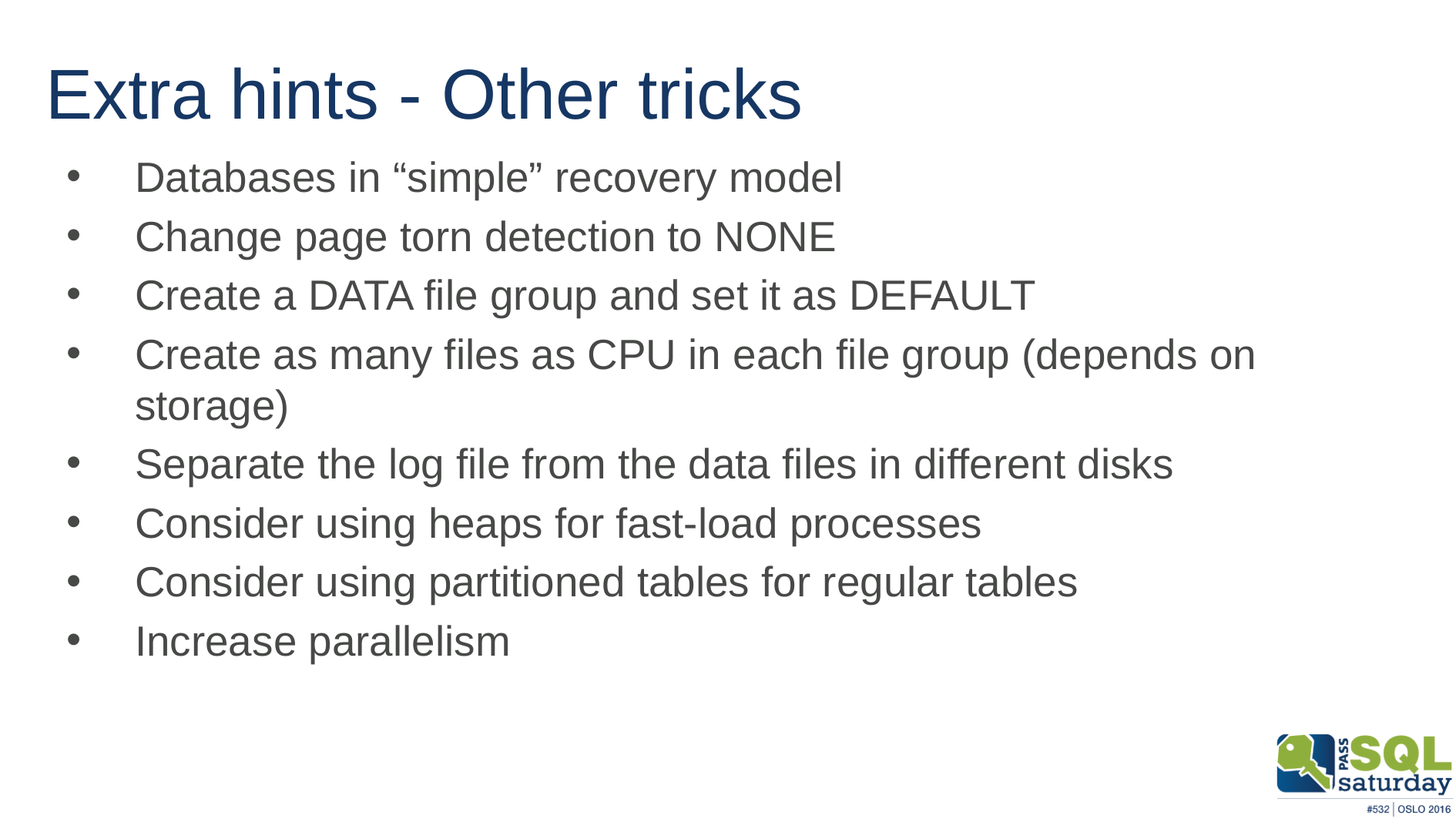

# Extra hints - Other tricks
Databases in “simple” recovery model
Change page torn detection to NONE
Create a DATA file group and set it as DEFAULT
Create as many files as CPU in each file group (depends on storage)
Separate the log file from the data files in different disks
Consider using heaps for fast-load processes
Consider using partitioned tables for regular tables
Increase parallelism